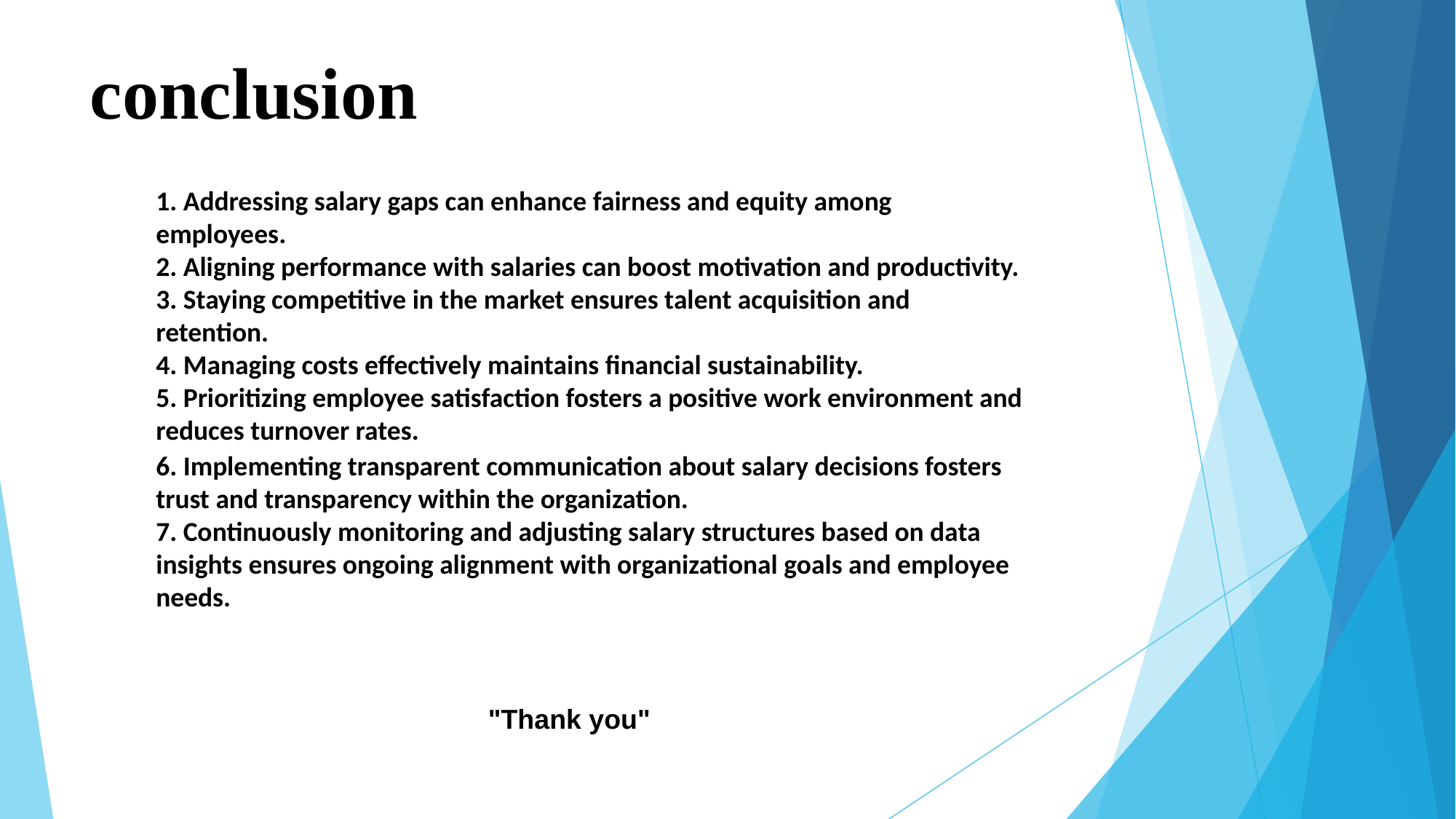

# conclusion
1. Addressing salary gaps can enhance fairness and equity among employees.
2. Aligning performance with salaries can boost motivation and productivity.
3. Staying competitive in the market ensures talent acquisition and retention.
4. Managing costs effectively maintains financial sustainability.
5. Prioritizing employee satisfaction fosters a positive work environment and reduces turnover rates.

6. Implementing transparent communication about salary decisions fosters trust and transparency within the organization.
7. Continuously monitoring and adjusting salary structures based on data insights ensures ongoing alignment with organizational goals and employee needs.
"Thank you"